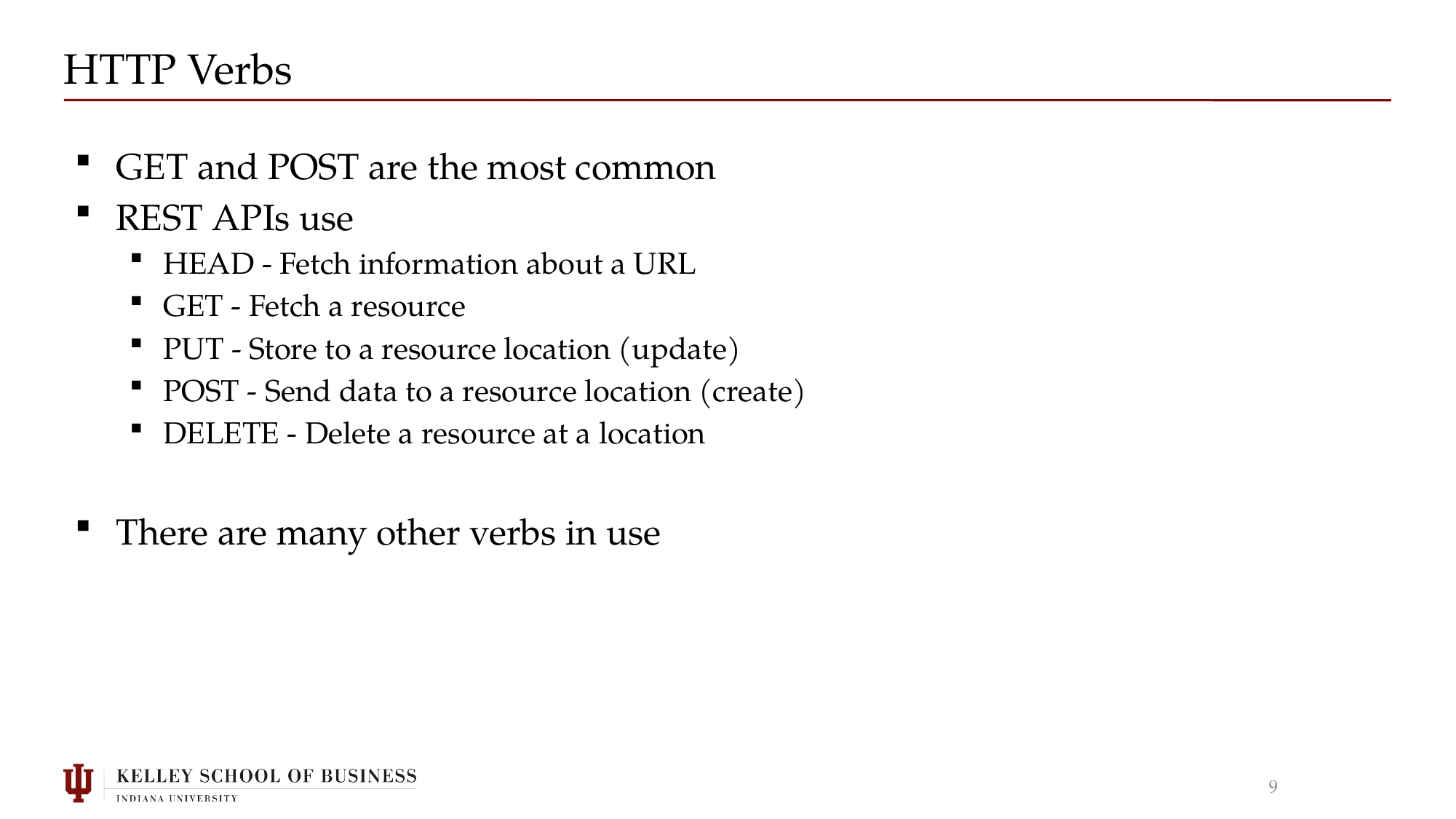

# HTTP Verbs
GET and POST are the most common
REST APIs use
HEAD - Fetch information about a URL
GET - Fetch a resource
PUT - Store to a resource location (update)
POST - Send data to a resource location (create)
DELETE - Delete a resource at a location

There are many other verbs in use
9